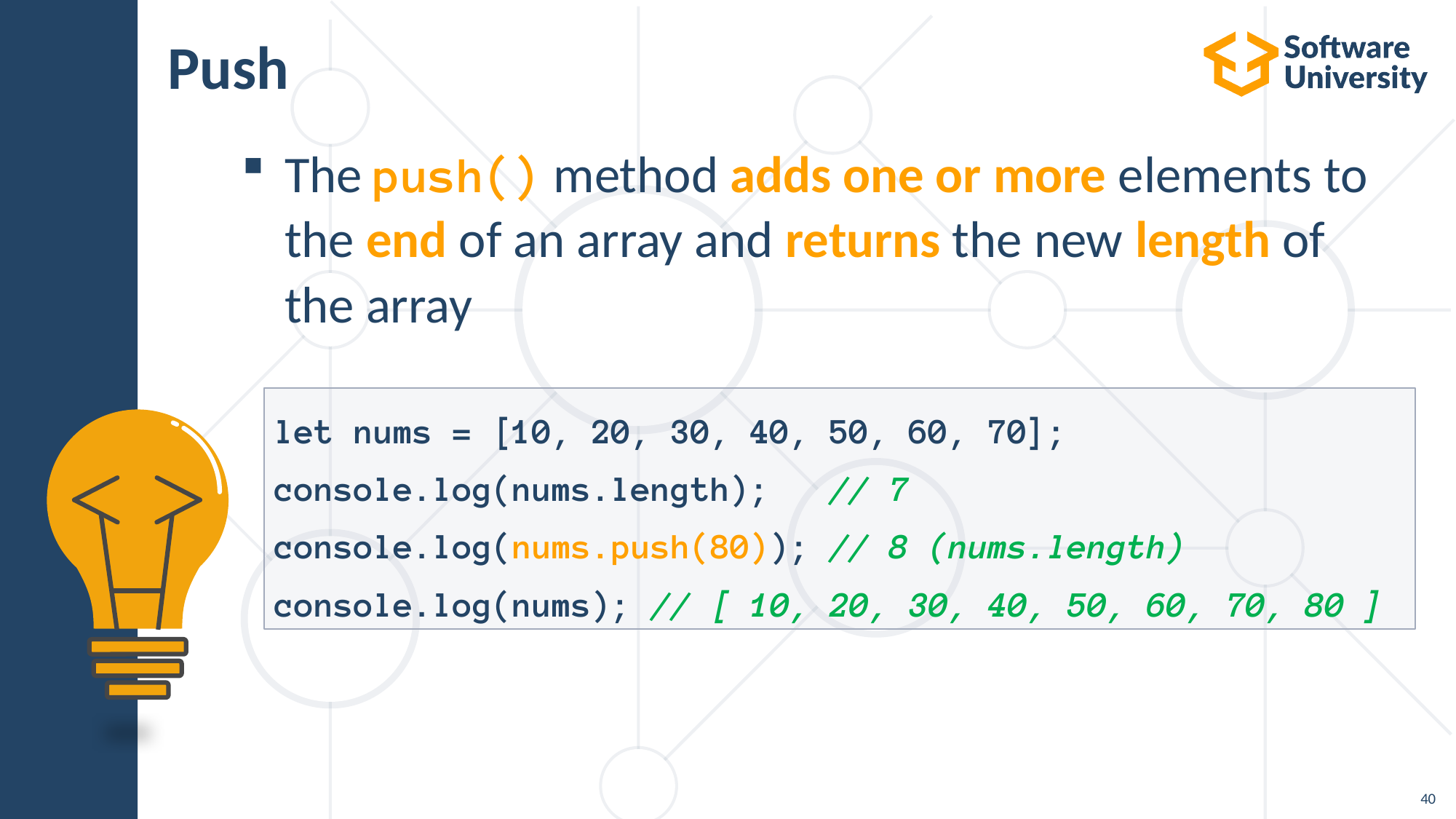

# Push
The push() method adds one or more elements to
the end of an array and returns the new length of
the array
let nums = [10, 20, 30, 40, 50, 60, 70];
console.log(nums.length);   // 7
console.log(nums.push(80)); // 8 (nums.length)
console.log(nums); // [ 10, 20, 30, 40, 50, 60, 70, 80 ]
40